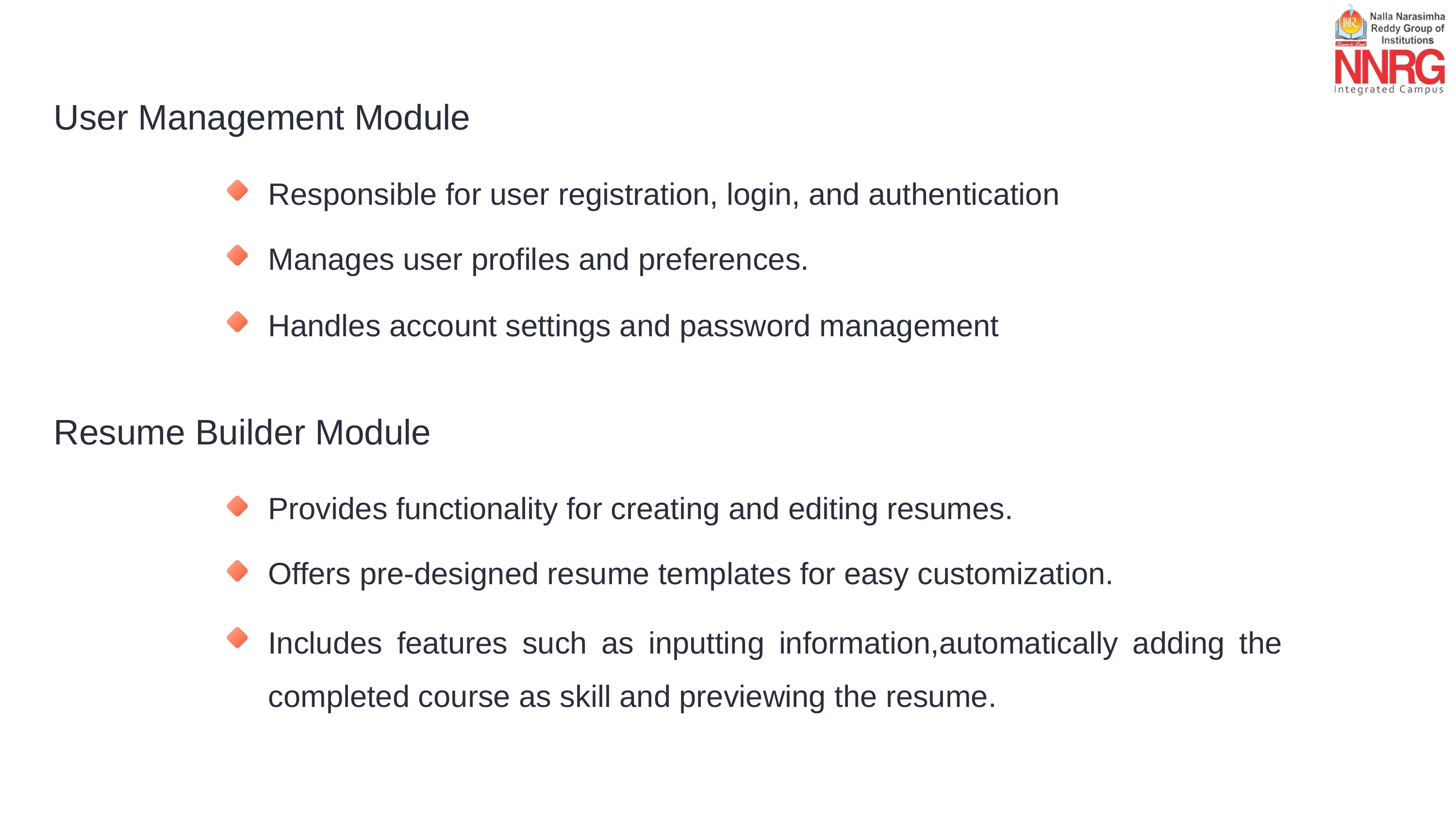

User Management Module
Responsible for user registration, login, and authentication

Manages user profiles and preferences.

Handles account settings and password management

Resume Builder Module
Provides functionality for creating and editing resumes.

Offers pre-designed resume templates for easy customization.

Includes features such as inputting information,automatically adding the completed course as skill and previewing the resume.